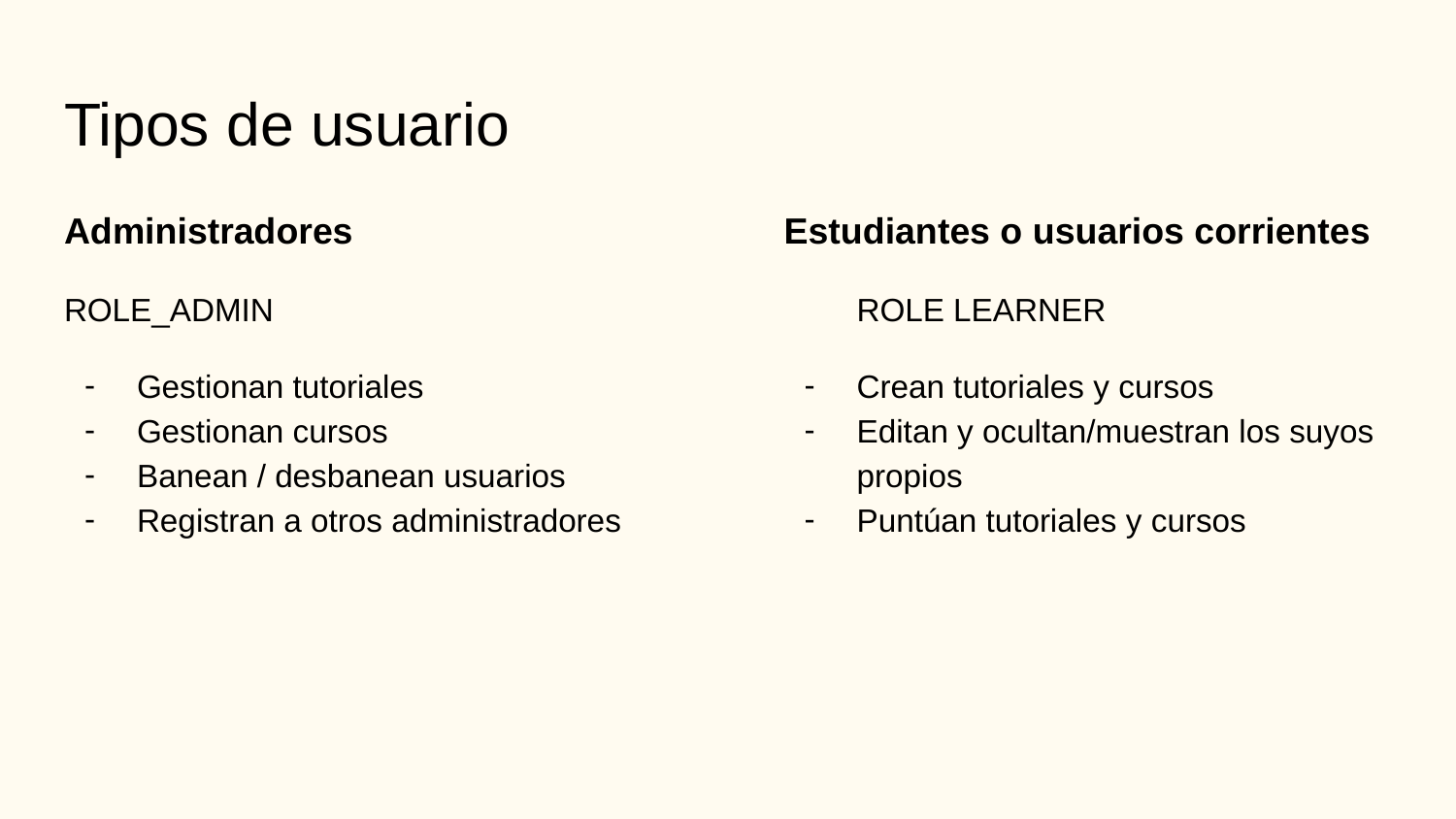

# Tipos de usuario
Administradores
ROLE_ADMIN
Gestionan tutoriales
Gestionan cursos
Banean / desbanean usuarios
Registran a otros administradores
Estudiantes o usuarios corrientes
ROLE LEARNER
Crean tutoriales y cursos
Editan y ocultan/muestran los suyos propios
Puntúan tutoriales y cursos